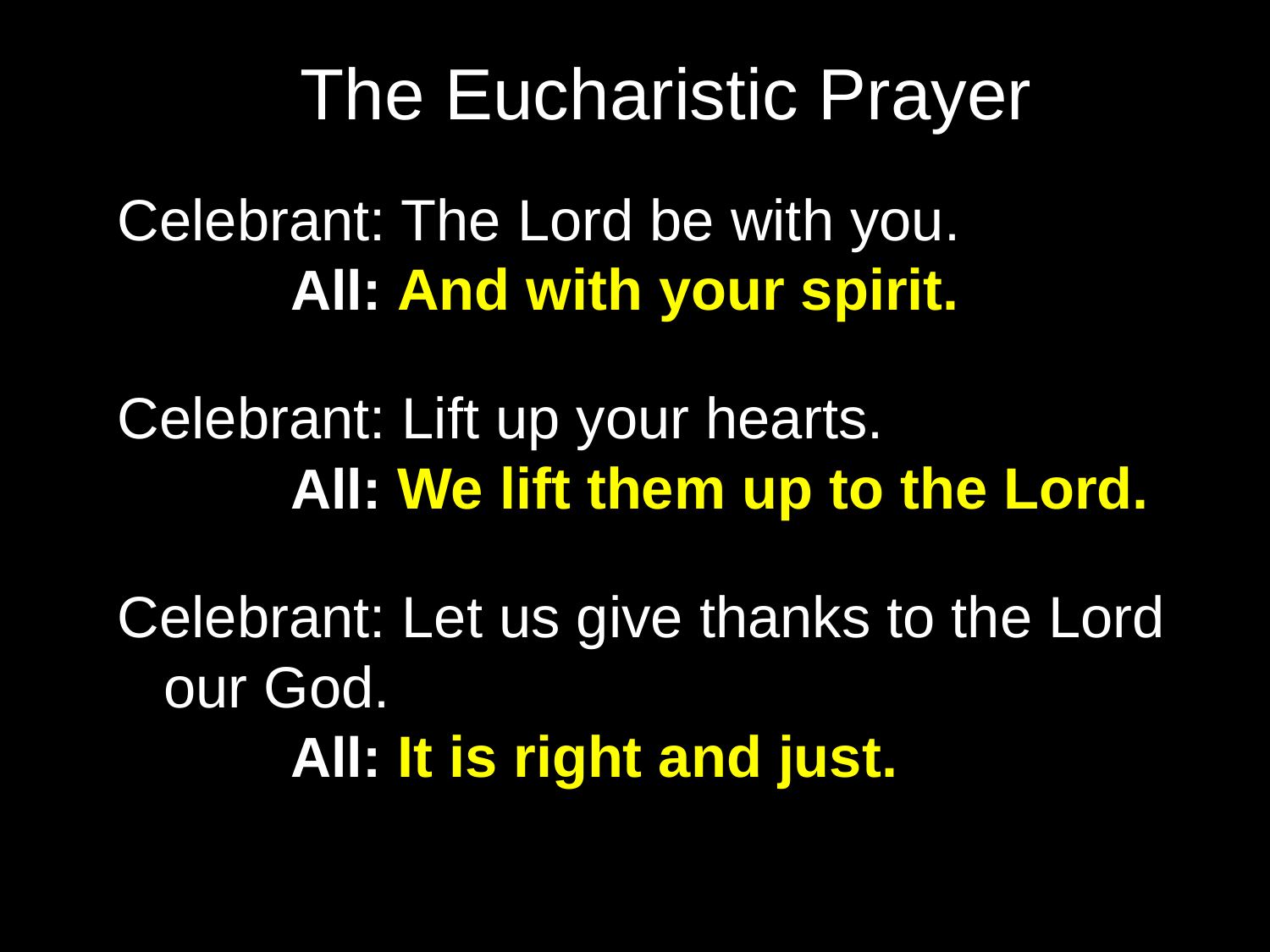

The Eucharistic Prayer
Celebrant: The Lord be with you.
		All: And with your spirit.

Celebrant: Lift up your hearts.
		All: We lift them up to the Lord.

Celebrant: Let us give thanks to the Lord our God.
		All: It is right and just.